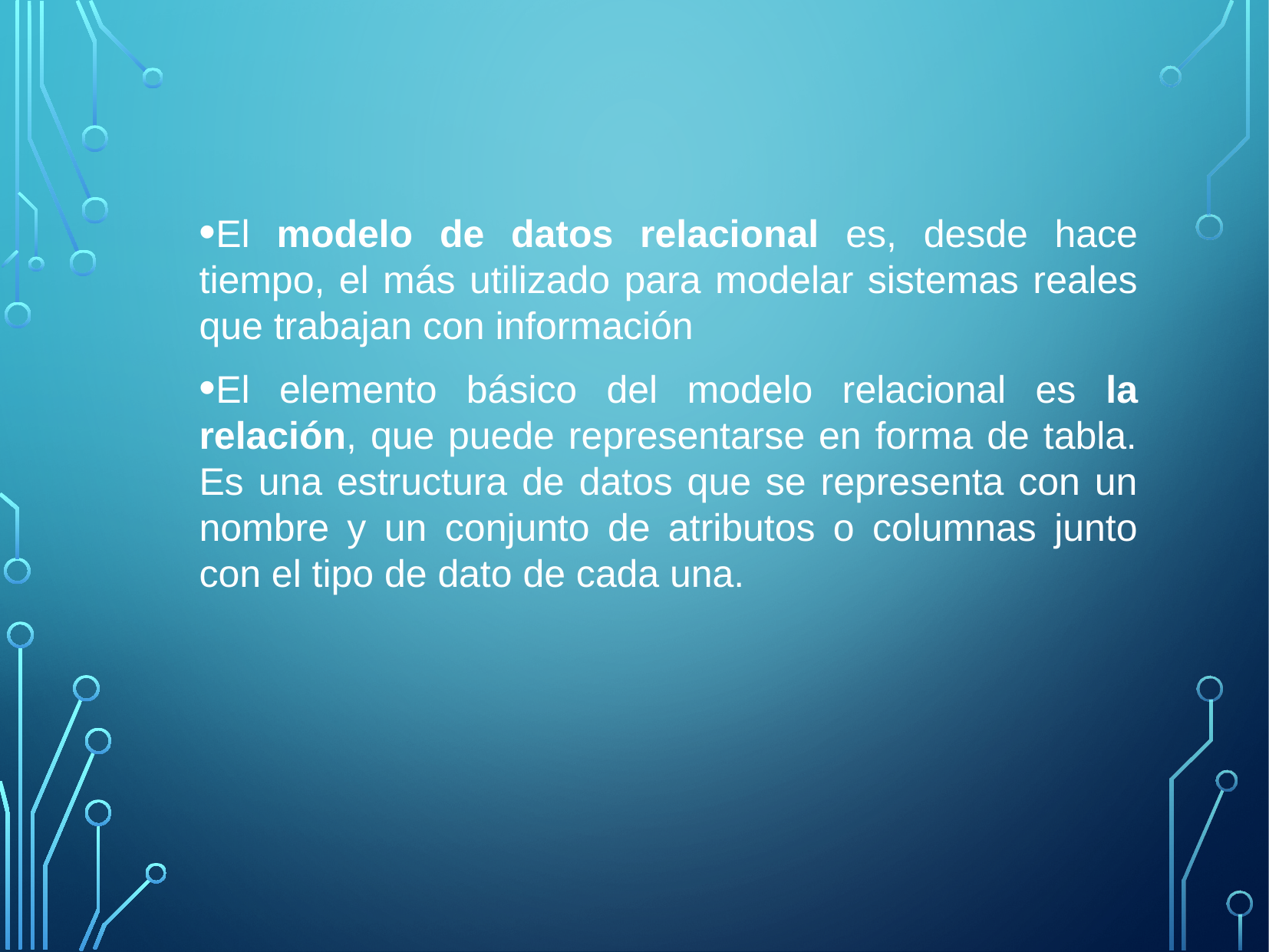

El modelo de datos relacional es, desde hace tiempo, el más utilizado para modelar sistemas reales que trabajan con información
El elemento básico del modelo relacional es la relación, que puede representarse en forma de tabla. Es una estructura de datos que se representa con un nombre y un conjunto de atributos o columnas junto con el tipo de dato de cada una.